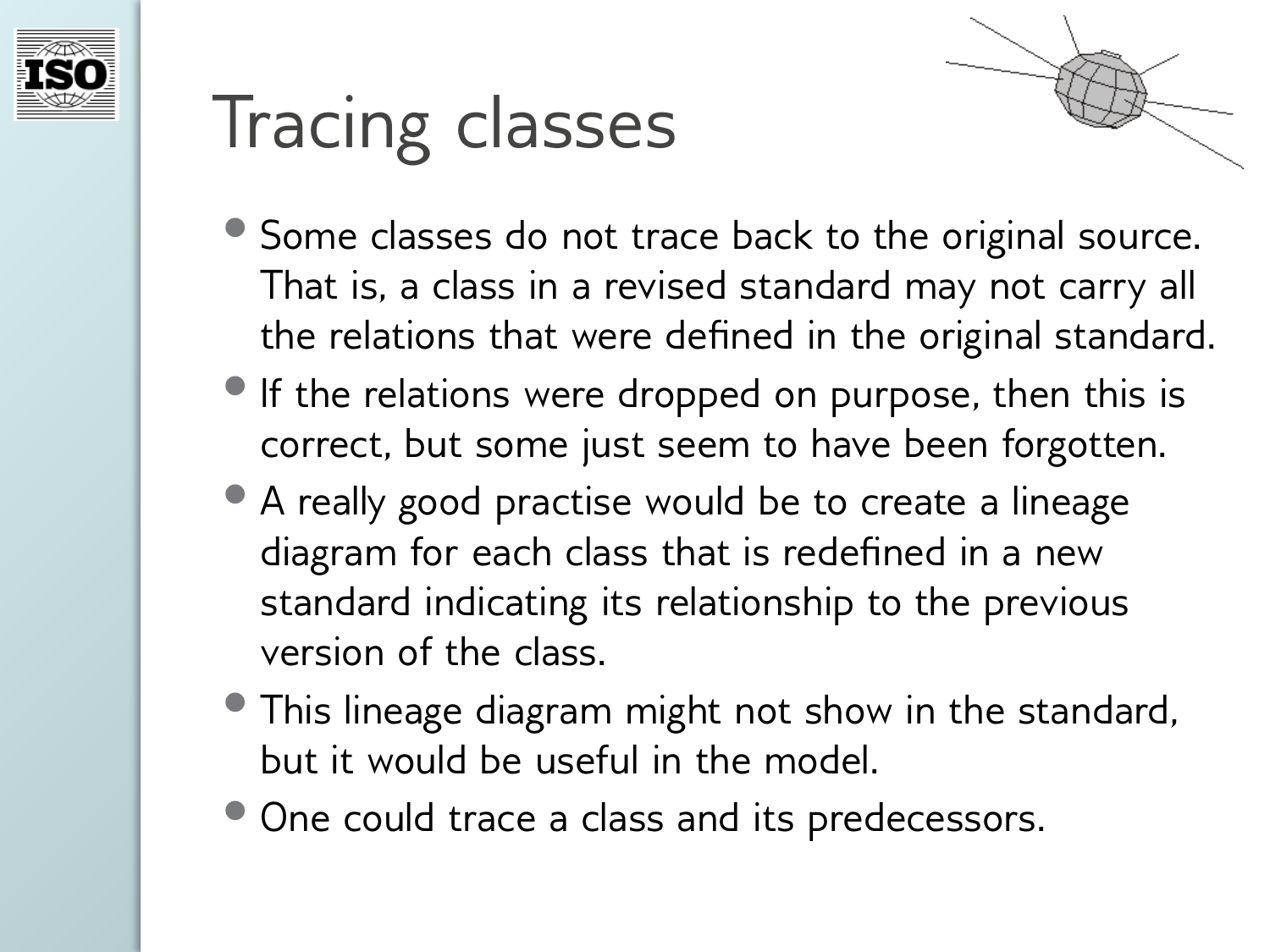

# Tracing classes
Some classes do not trace back to the original source. That is, a class in a revised standard may not carry all the relations that were defined in the original standard.
If the relations were dropped on purpose, then this is correct, but some just seem to have been forgotten.
A really good practise would be to create a lineage diagram for each class that is redefined in a new standard indicating its relationship to the previous version of the class.
This lineage diagram might not show in the standard, but it would be useful in the model.
One could trace a class and its predecessors.